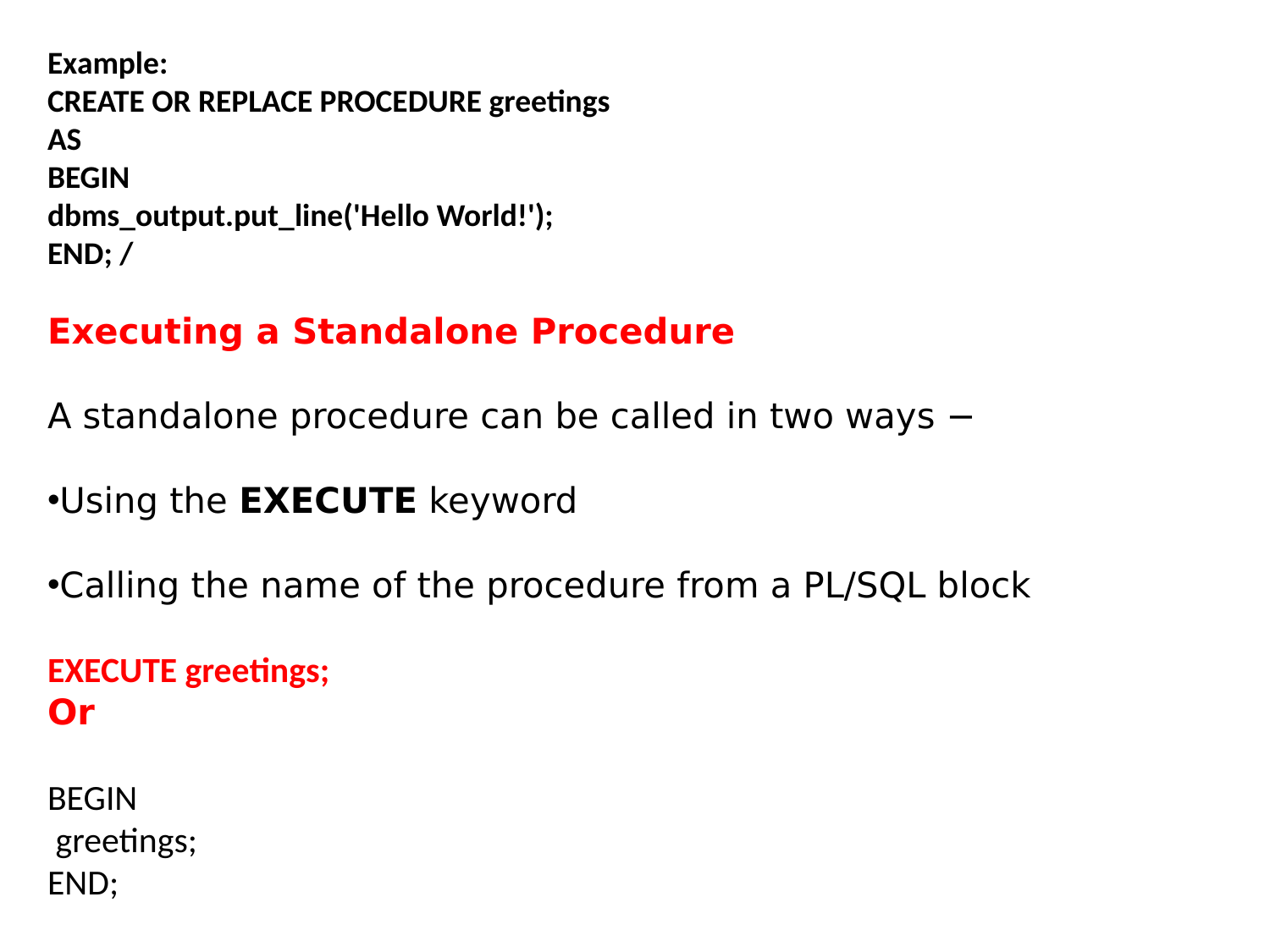

Example:
CREATE OR REPLACE PROCEDURE greetings
AS
BEGIN
dbms_output.put_line('Hello World!');
END; /

Executing a Standalone Procedure

A standalone procedure can be called in two ways −

Using the EXECUTE keyword

Calling the name of the procedure from a PL/SQL block

EXECUTE greetings;
Or

BEGIN
 greetings;
END;